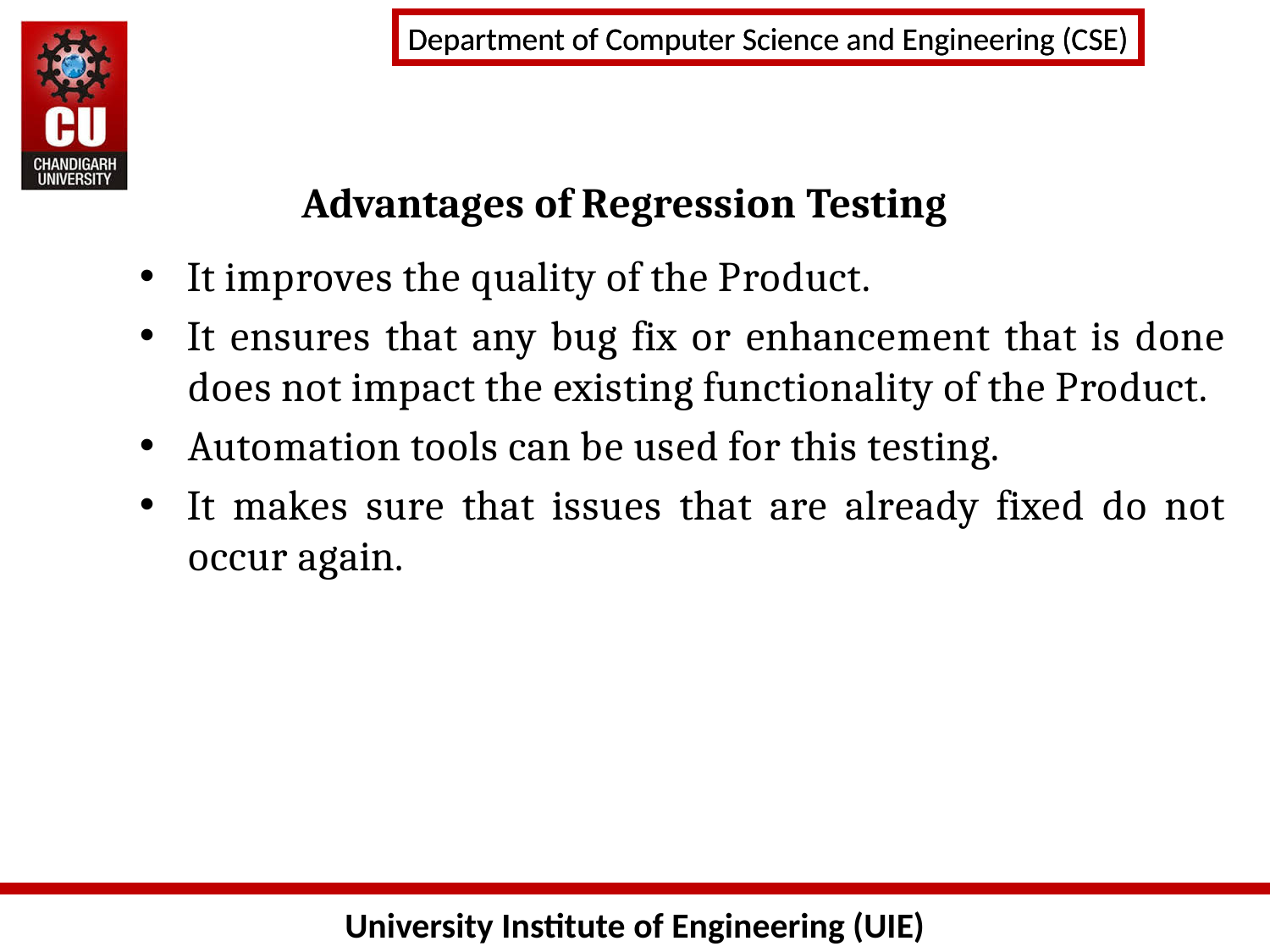

# Advantages of Regression Testing
It improves the quality of the Product.
It ensures that any bug fix or enhancement that is done does not impact the existing functionality of the Product.
Automation tools can be used for this testing.
It makes sure that issues that are already fixed do not occur again.